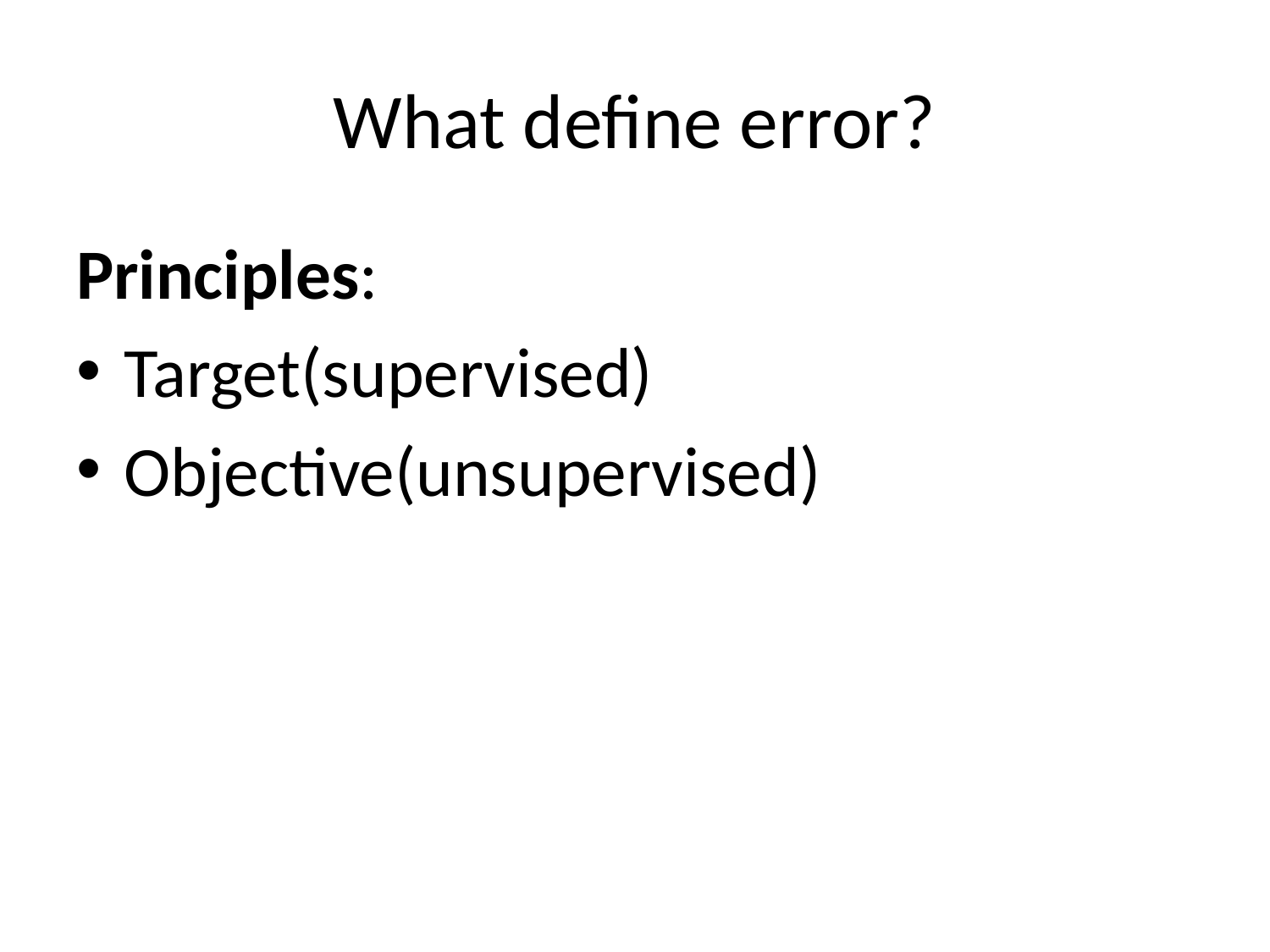

# What define error?
Principles:
Target(supervised)
Objective(unsupervised)